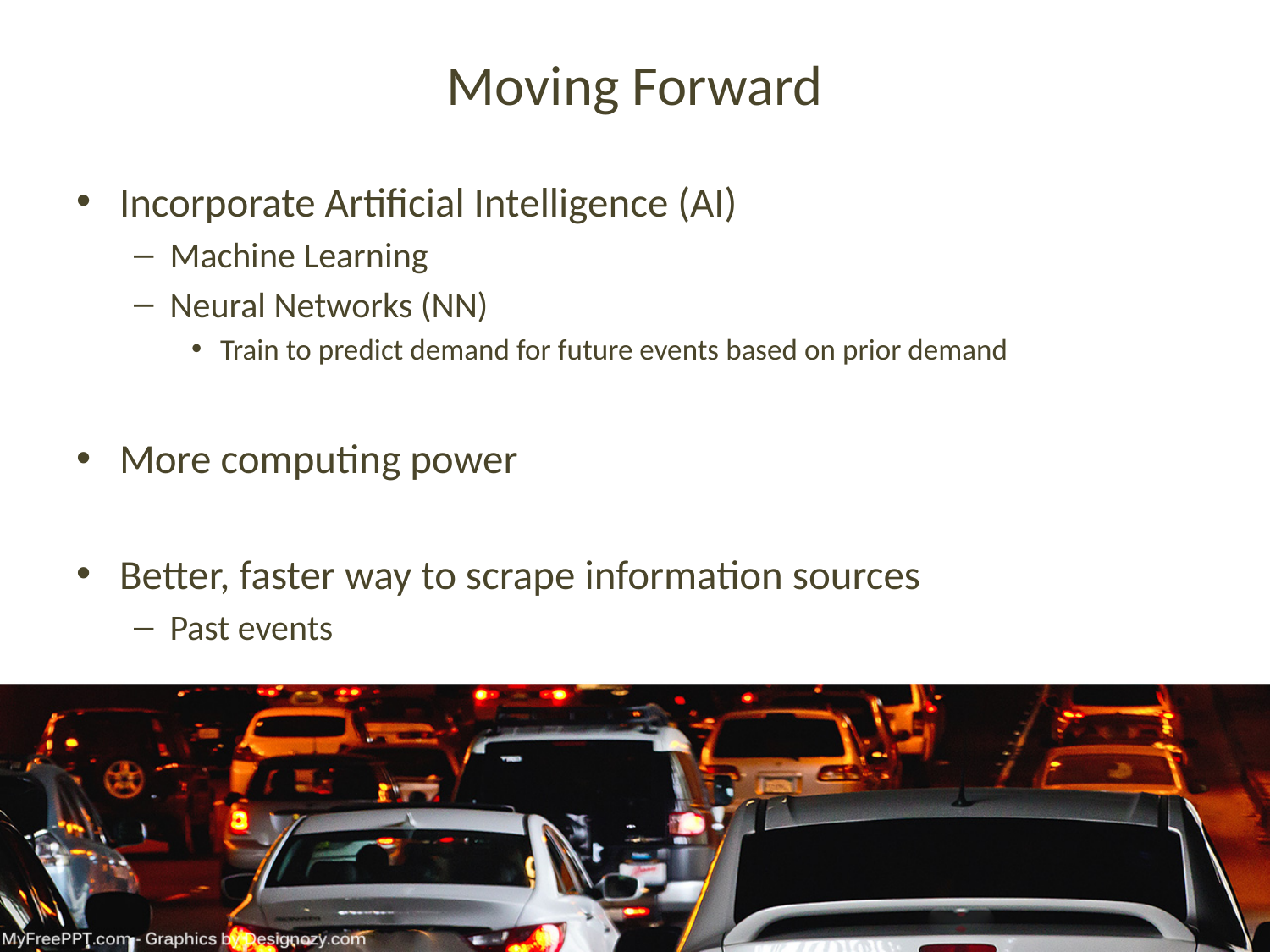

# Moving Forward
Incorporate Artificial Intelligence (AI)
Machine Learning
Neural Networks (NN)
Train to predict demand for future events based on prior demand

More computing power

Better, faster way to scrape information sources
Past events